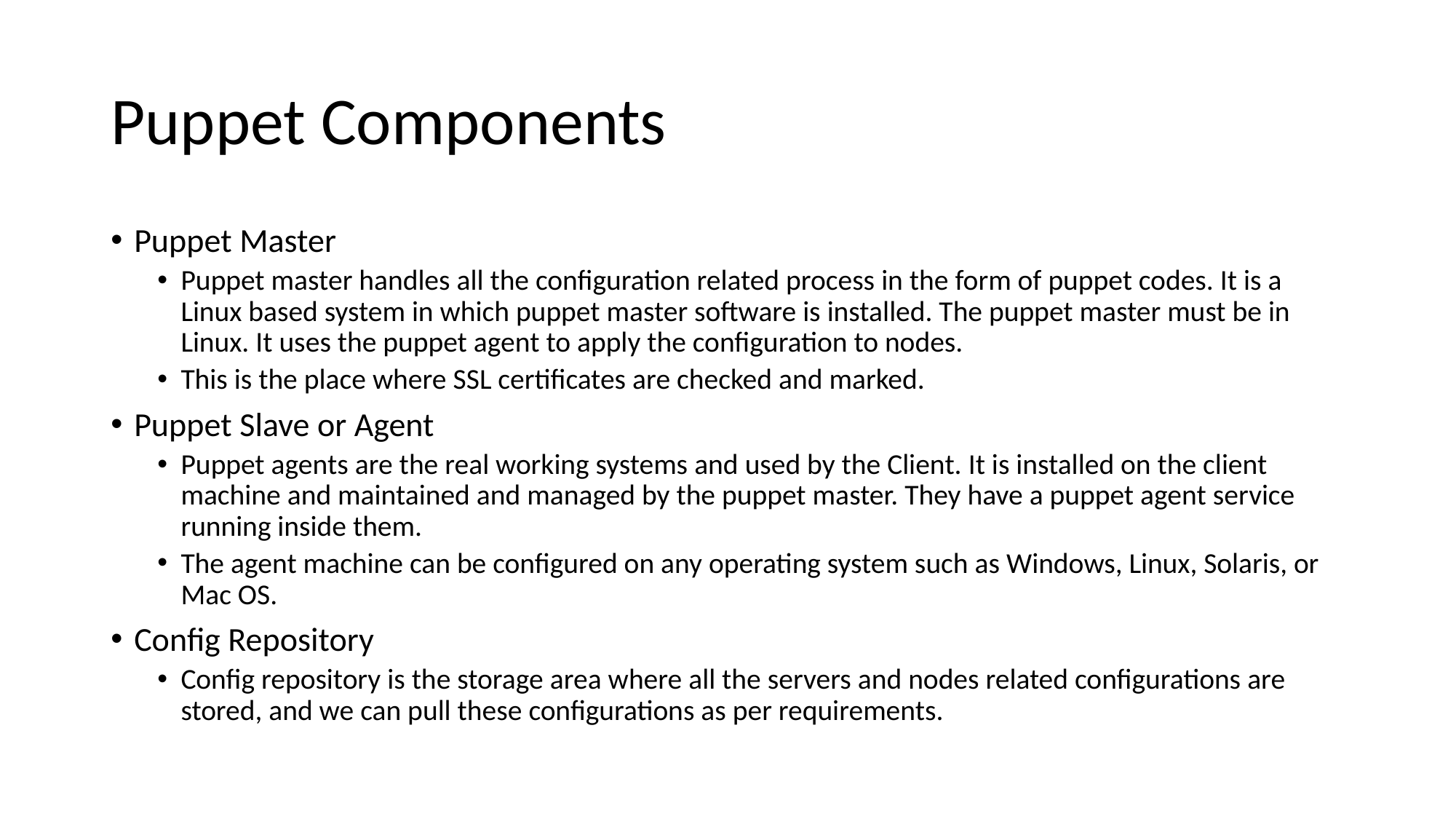

# Puppet Components
Puppet Master
Puppet master handles all the configuration related process in the form of puppet codes. It is a Linux based system in which puppet master software is installed. The puppet master must be in Linux. It uses the puppet agent to apply the configuration to nodes.
This is the place where SSL certificates are checked and marked.
Puppet Slave or Agent
Puppet agents are the real working systems and used by the Client. It is installed on the client machine and maintained and managed by the puppet master. They have a puppet agent service running inside them.
The agent machine can be configured on any operating system such as Windows, Linux, Solaris, or Mac OS.
Config Repository
Config repository is the storage area where all the servers and nodes related configurations are stored, and we can pull these configurations as per requirements.